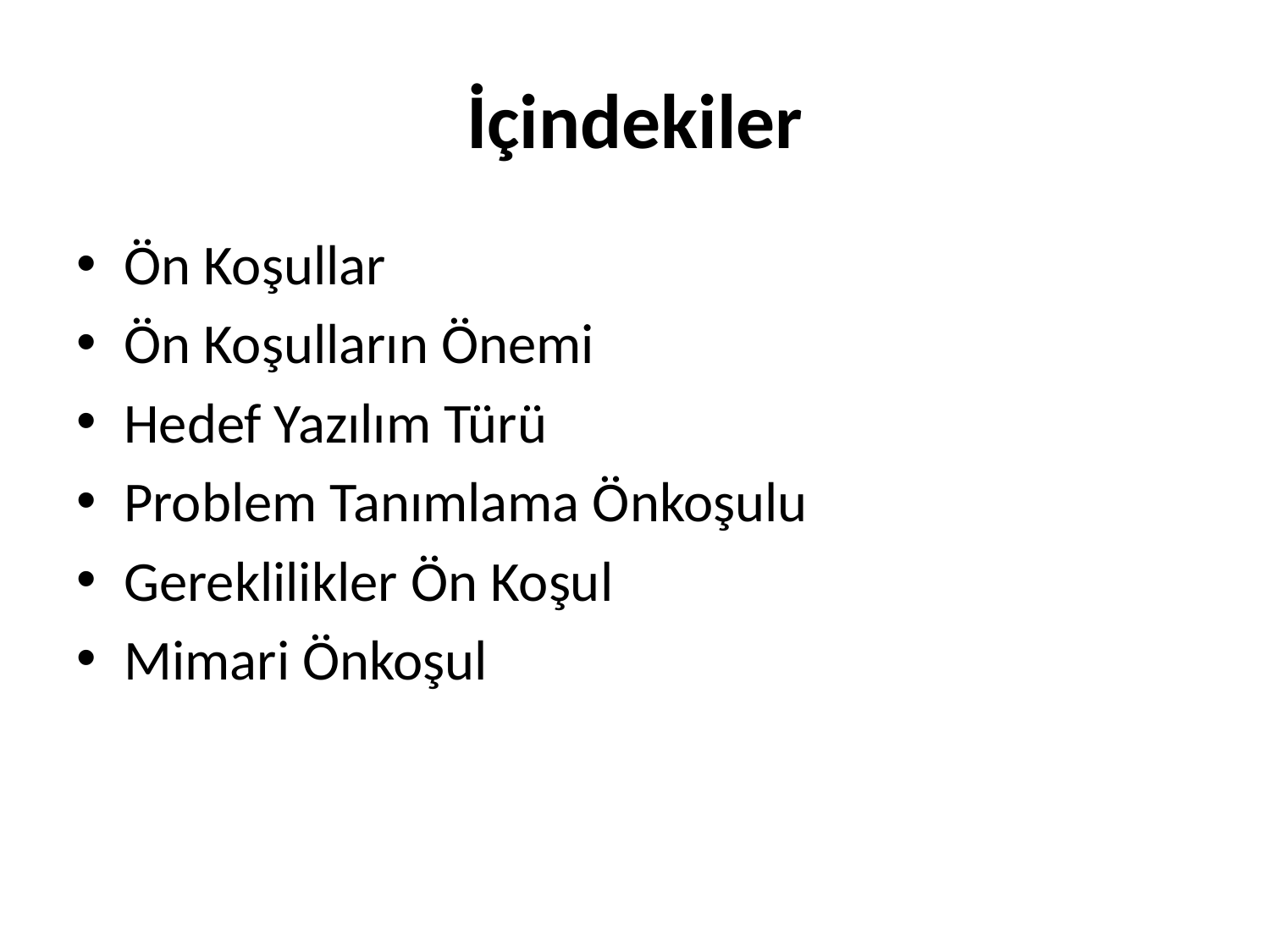

# İçindekiler
Ön Koşullar
Ön Koşulların Önemi
Hedef Yazılım Türü
Problem Tanımlama Önkoşulu
Gereklilikler Ön Koşul
Mimari Önkoşul